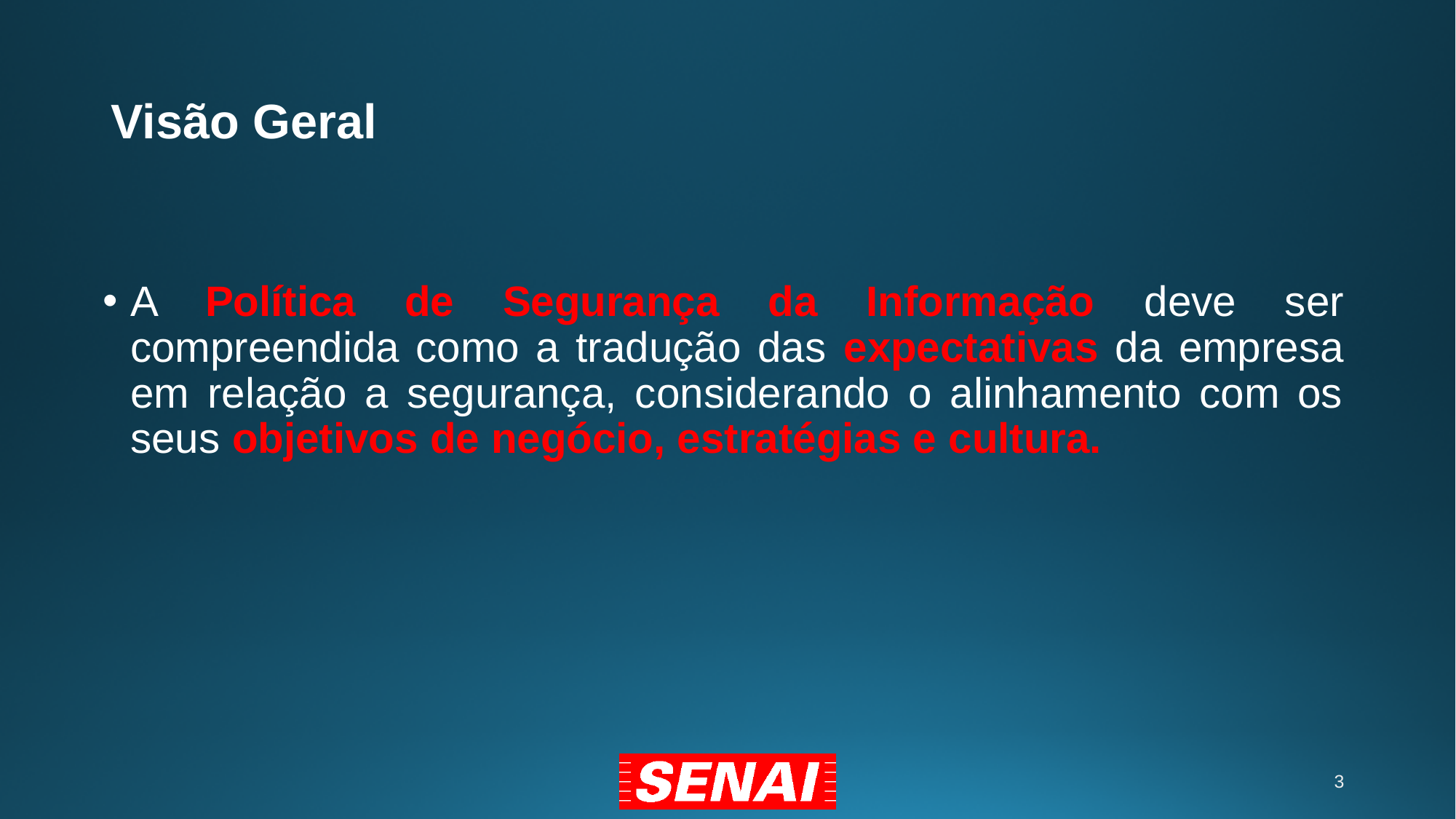

# Visão Geral
A Política de Segurança da Informação deve ser compreendida como a tradução das expectativas da empresa em relação a segurança, considerando o alinhamento com os seus objetivos de negócio, estratégias e cultura.

3